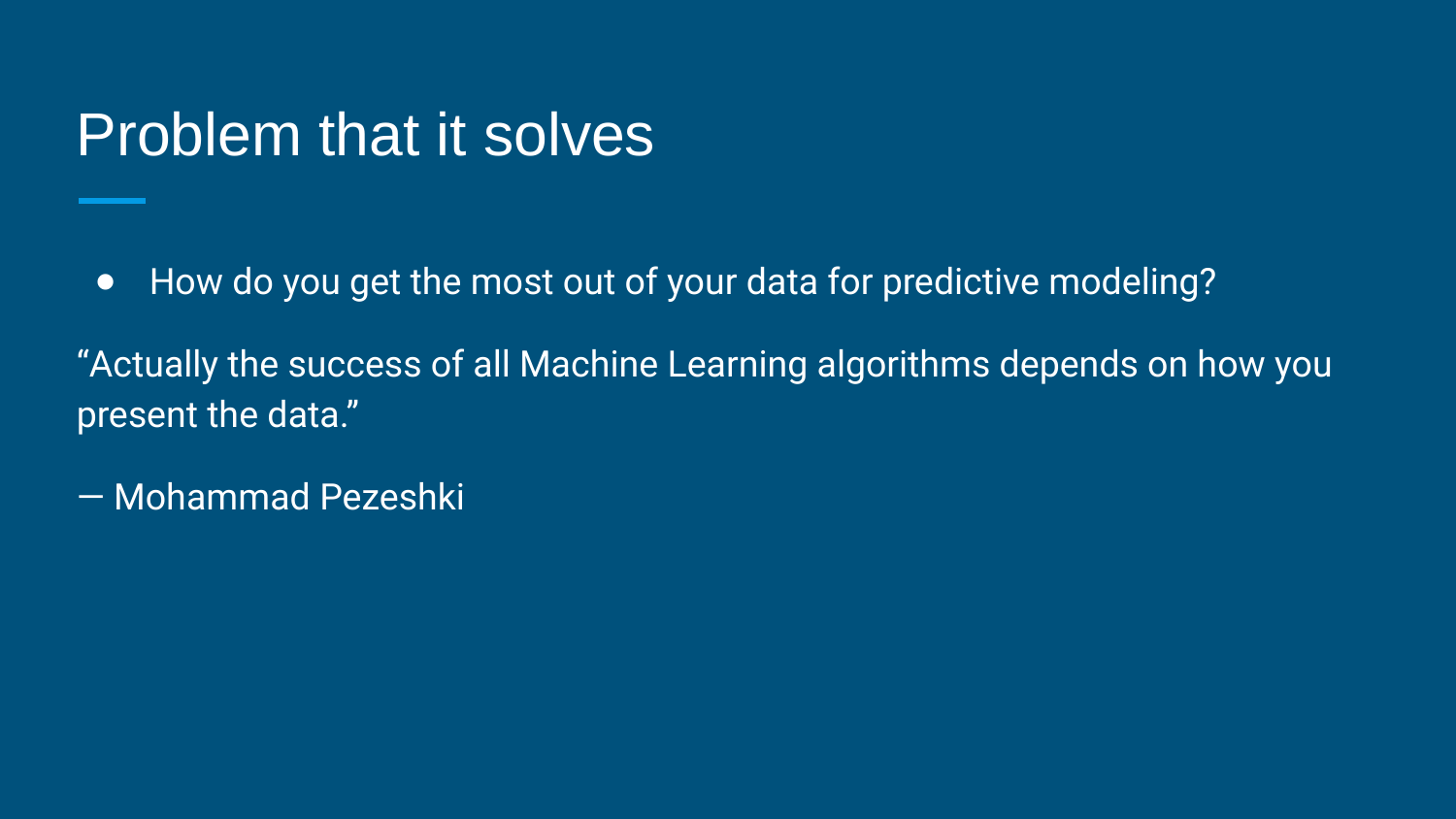

# Problem that it solves
How do you get the most out of your data for predictive modeling?
“Actually the success of all Machine Learning algorithms depends on how you present the data.”
— Mohammad Pezeshki